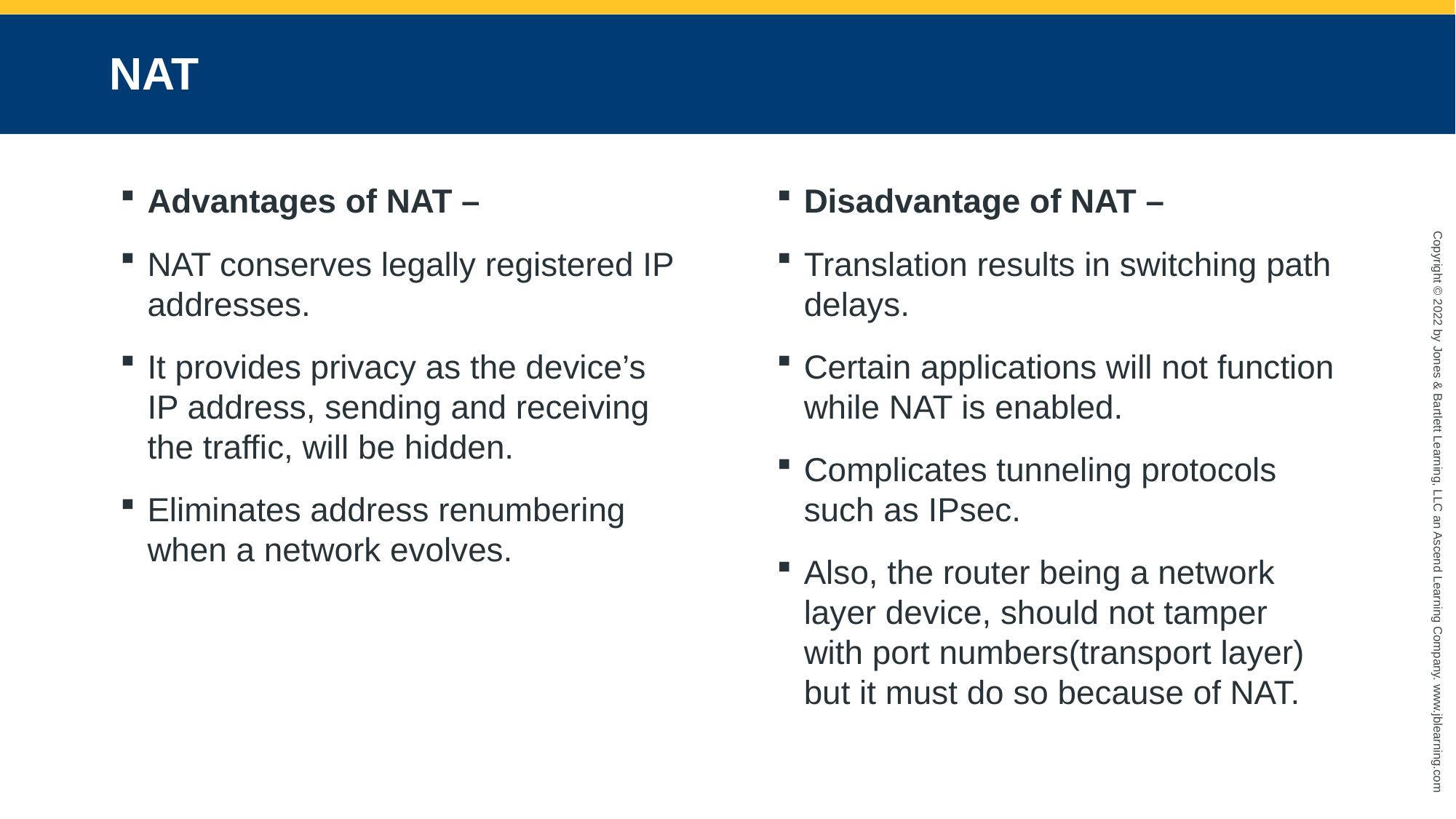

# NAT
Advantages of NAT –
NAT conserves legally registered IP addresses.
It provides privacy as the device’s IP address, sending and receiving the traffic, will be hidden.
Eliminates address renumbering when a network evolves.

Disadvantage of NAT –
Translation results in switching path delays.
Certain applications will not function while NAT is enabled.
Complicates tunneling protocols such as IPsec.
Also, the router being a network layer device, should not tamper with port numbers(transport layer) but it must do so because of NAT.